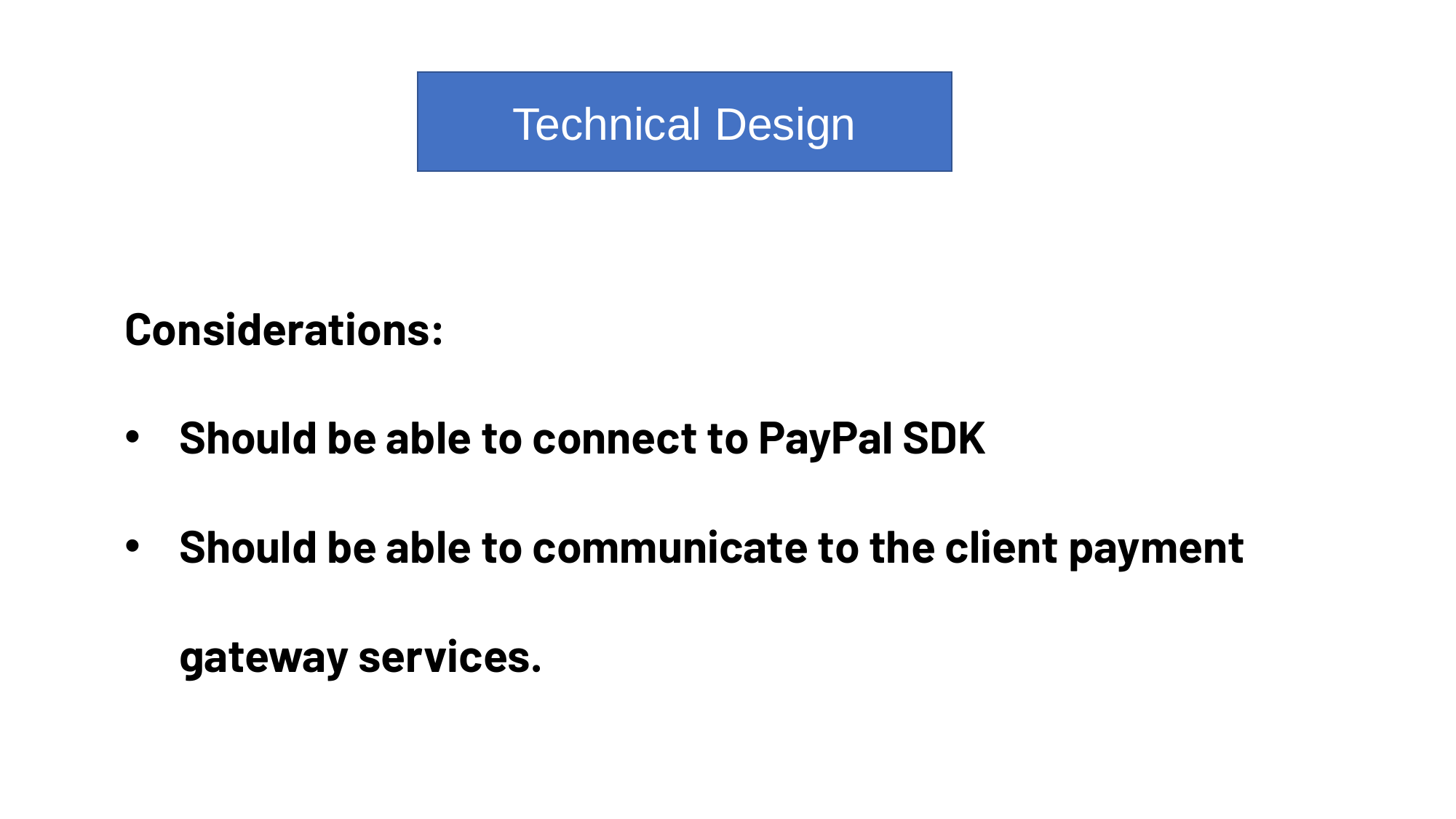

Technical Design
Considerations:
Should be able to connect to PayPal SDK
Should be able to communicate to the client payment gateway services.